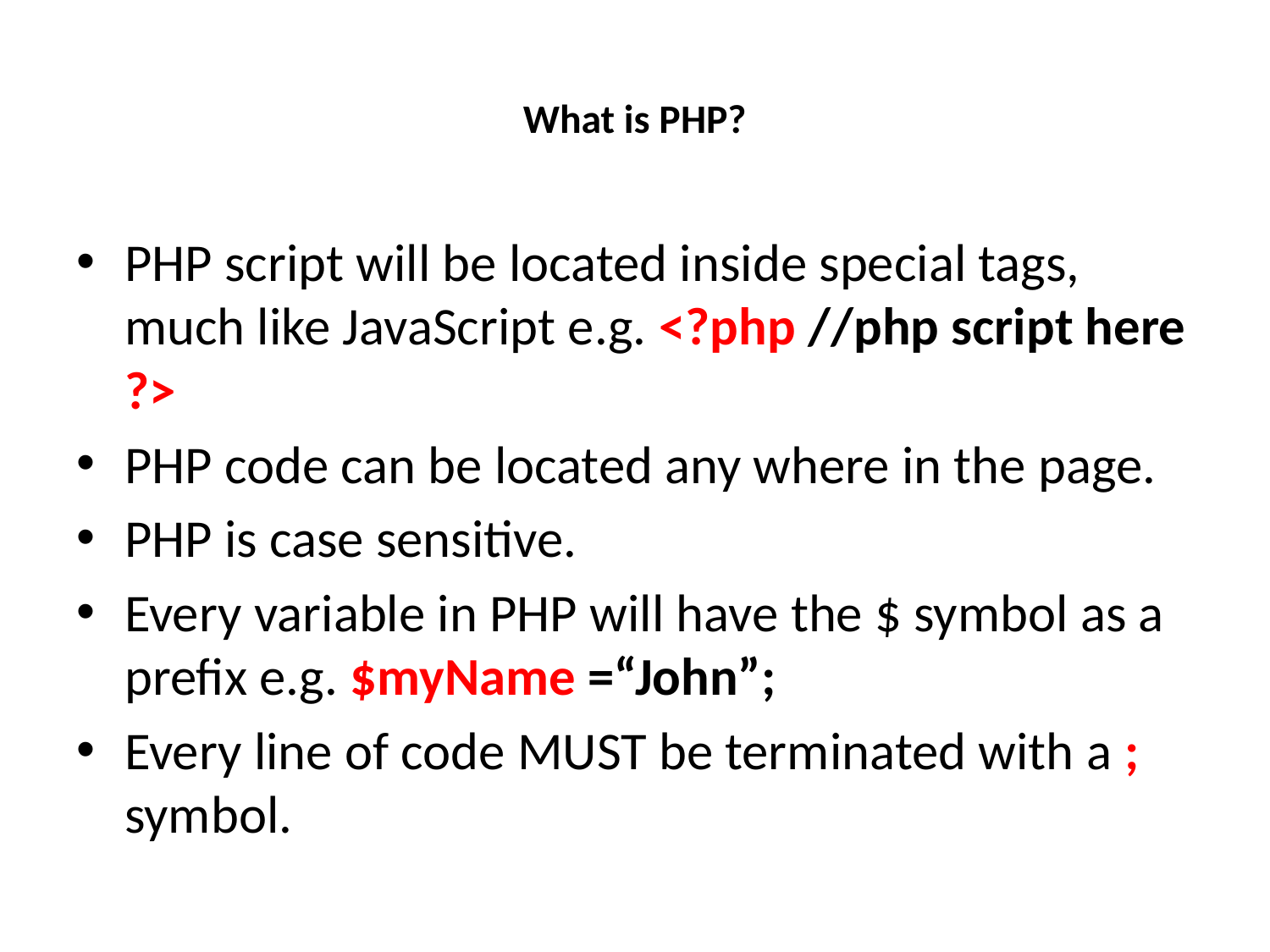

# What is PHP?
PHP script will be located inside special tags, much like JavaScript e.g. <?php //php script here ?>
PHP code can be located any where in the page.
PHP is case sensitive.
Every variable in PHP will have the $ symbol as a prefix e.g. $myName =“John”;
Every line of code MUST be terminated with a ; symbol.